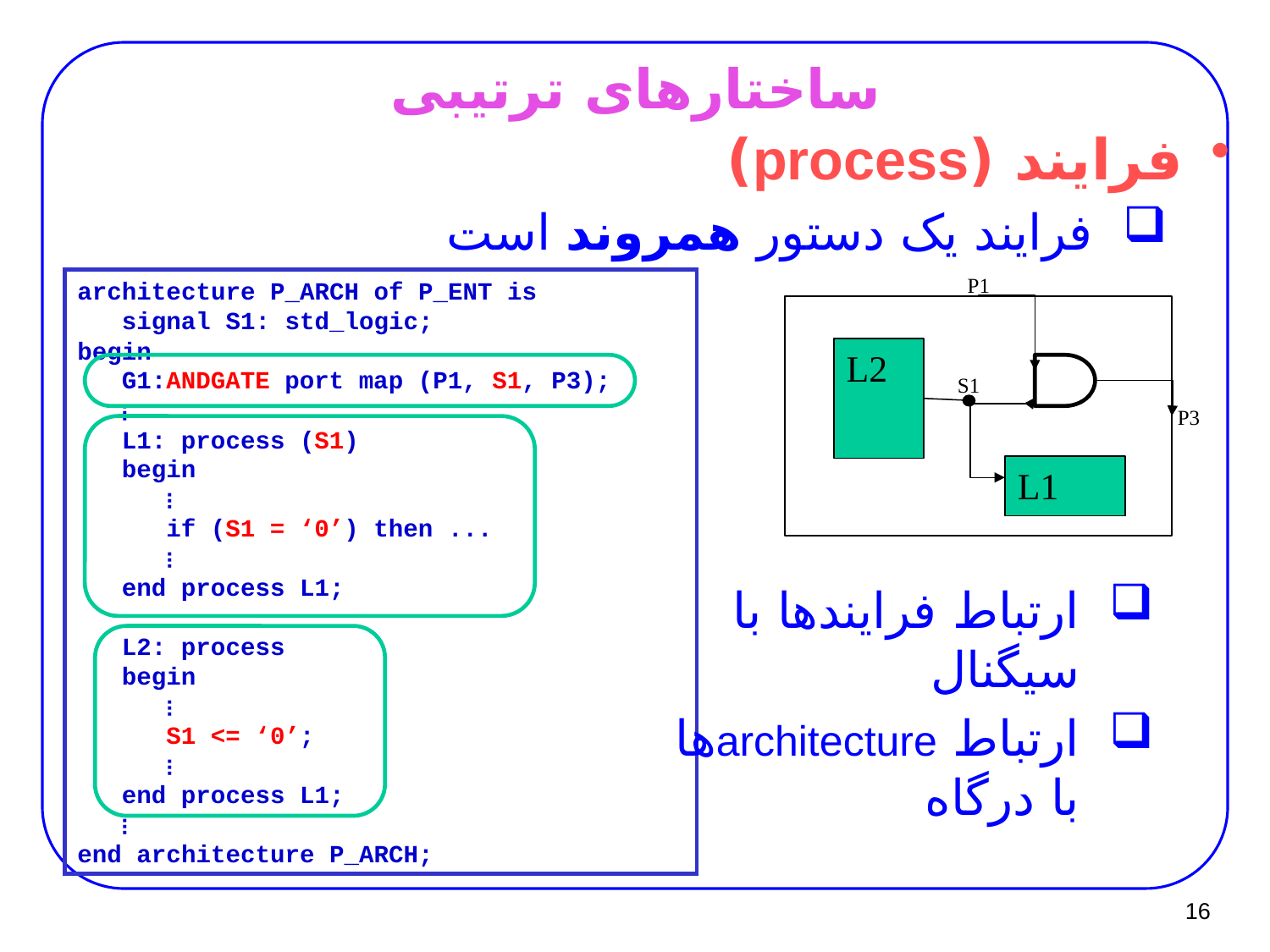

# ساختارهای ترتیبی
فرایند (process)
فرایند یک دستور همروند است
P1
architecture P_ARCH of P_ENT is
   signal S1: std_logic;
begin
   G1:ANDGATE port map (P1, S1, P3);
   ⋮
   L1: process (S1)
   begin
      ⋮
      if (S1 = ‘0’) then ...
      ⋮
   end process L1;

   L2: process
   begin
      ⋮
      S1 <= ‘0’;
      ⋮
   end process L1;
   ⋮
end architecture P_ARCH;

L2

S1

P3

L1
ارتباط فرایندها با سیگنال
ارتباط architectureها با درگاه

16